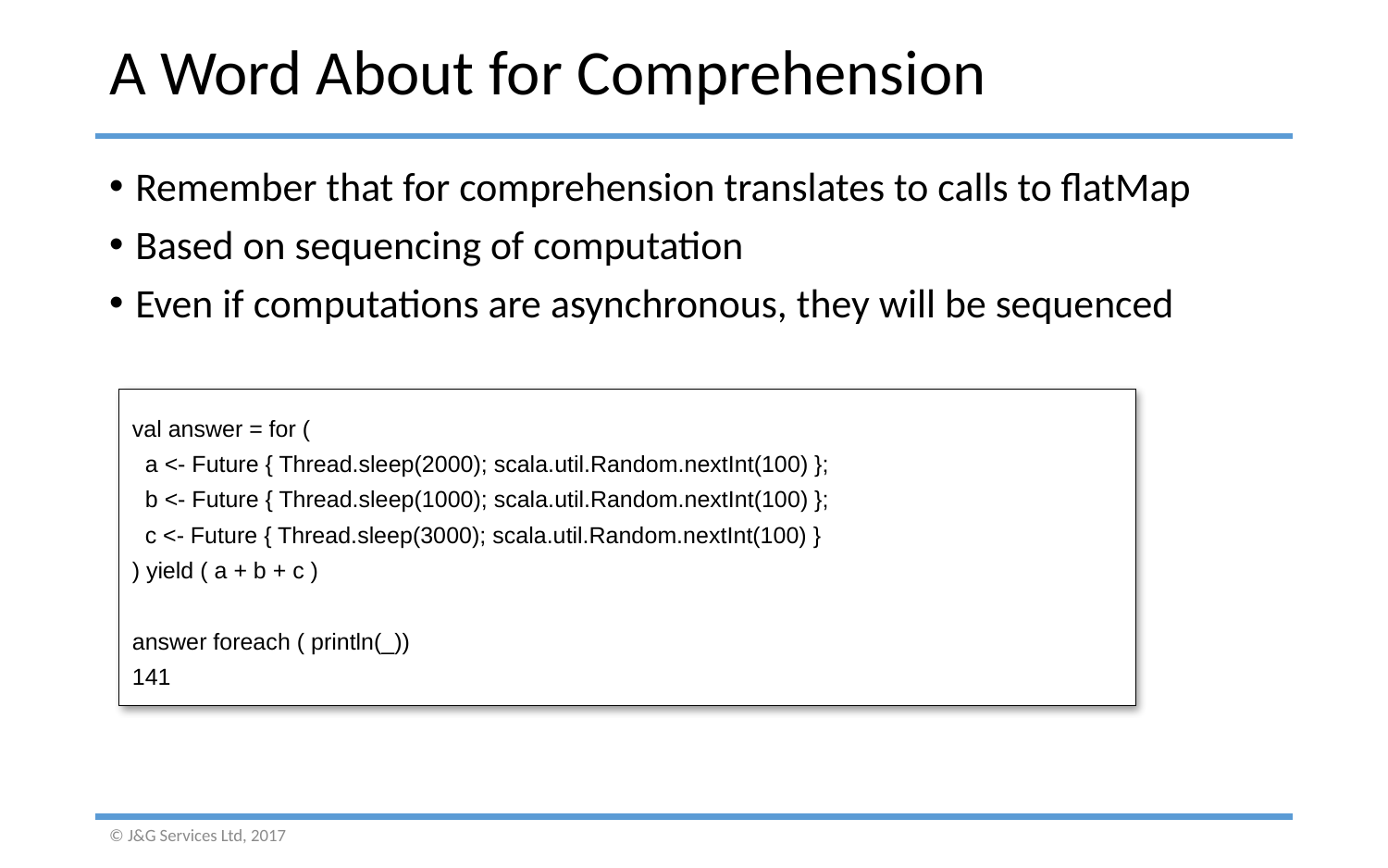

# A Word About for Comprehension
Remember that for comprehension translates to calls to flatMap
Based on sequencing of computation
Even if computations are asynchronous, they will be sequenced
val answer = for (
  a <- Future { Thread.sleep(2000); scala.util.Random.nextInt(100) };
  b <- Future { Thread.sleep(1000); scala.util.Random.nextInt(100) };
  c <- Future { Thread.sleep(3000); scala.util.Random.nextInt(100) }
) yield ( a + b + c )

answer foreach ( println(_))
141